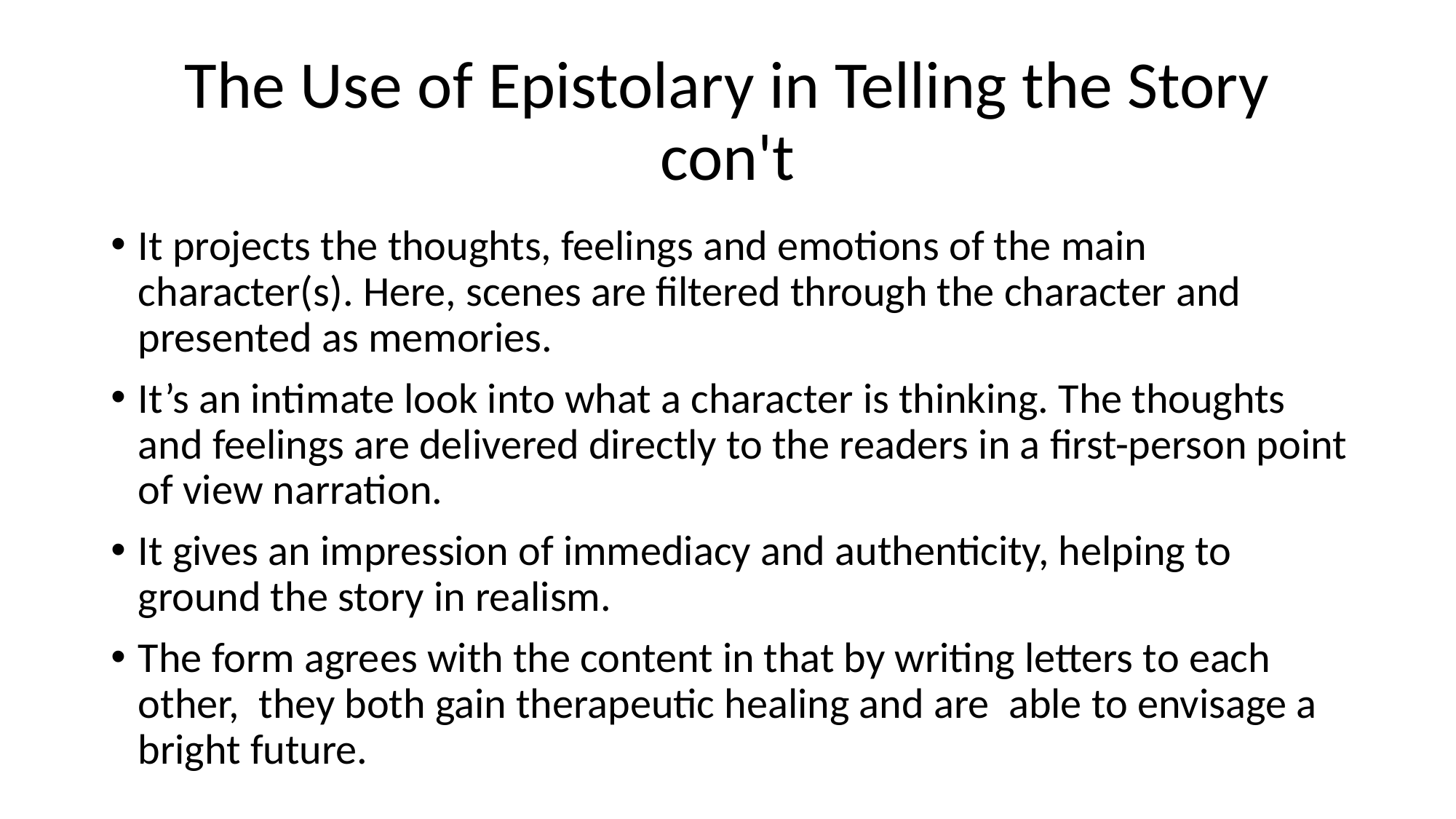

# The Use of Epistolary in Telling the Story con't
It projects the thoughts, feelings and emotions of the main character(s). Here, scenes are filtered through the character and presented as memories.
It’s an intimate look into what a character is thinking. The thoughts and feelings are delivered directly to the readers in a first-person point of view narration.
It gives an impression of immediacy and authenticity, helping to ground the story in realism.
The form agrees with the content in that by writing letters to each other,  they both gain therapeutic healing and are  able to envisage a bright future.